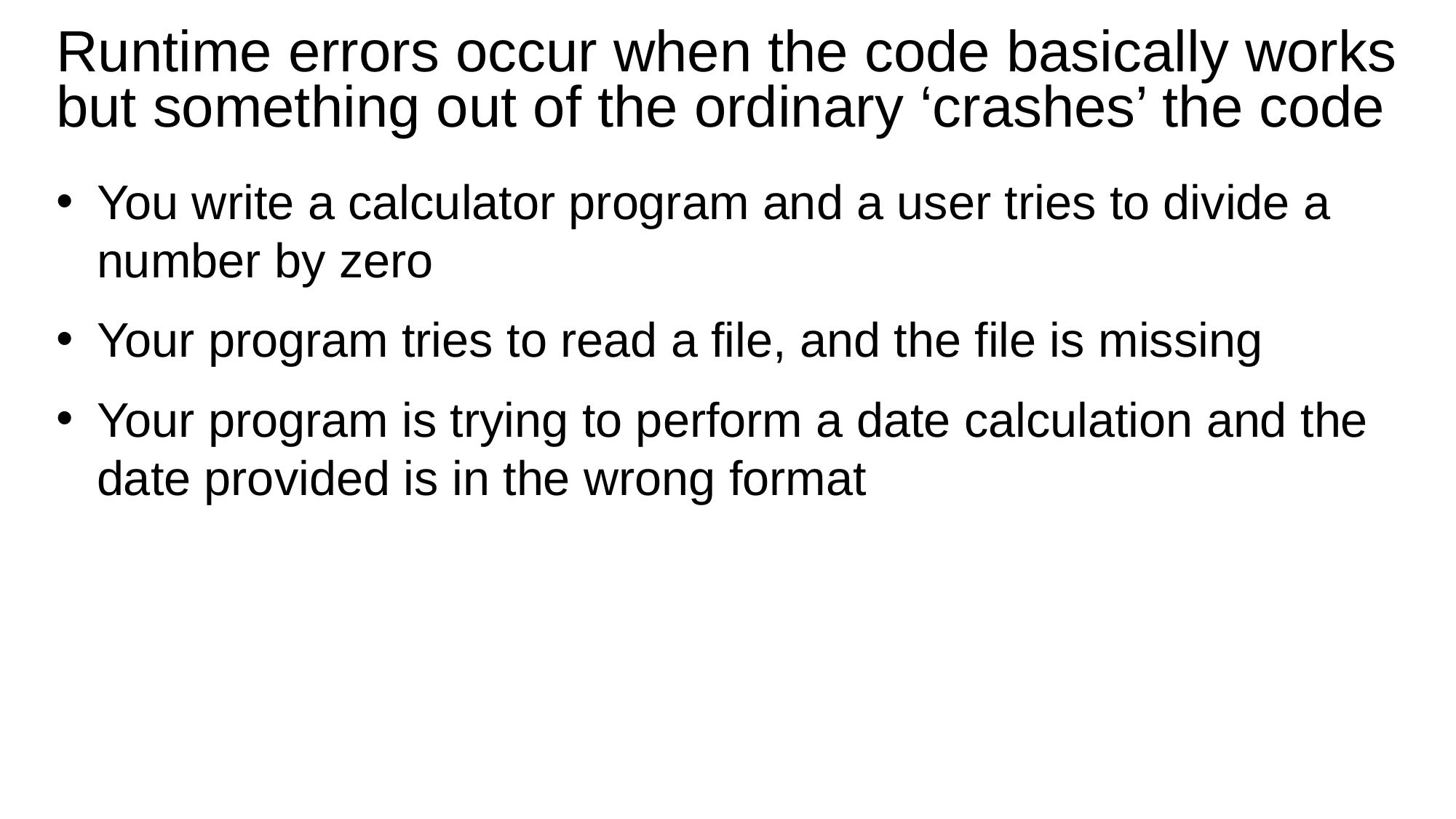

# Runtime errors occur when the code basically works but something out of the ordinary ‘crashes’ the code
You write a calculator program and a user tries to divide a number by zero
Your program tries to read a file, and the file is missing
Your program is trying to perform a date calculation and the date provided is in the wrong format